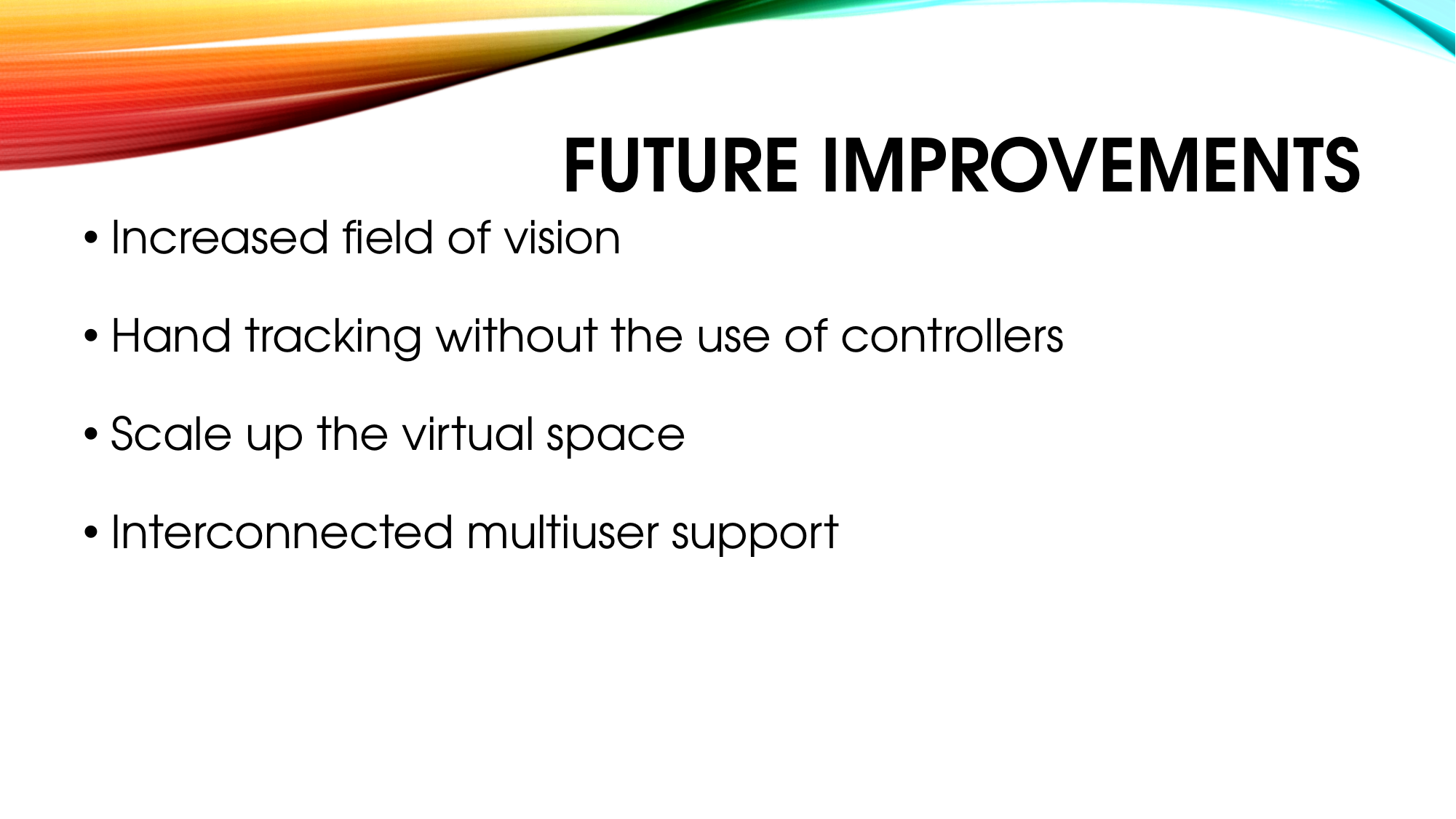

# FUTURE IMPROVEMENTS
Increased field of vision

Hand tracking without the use of controllers

Scale up the virtual space

Interconnected multiuser support